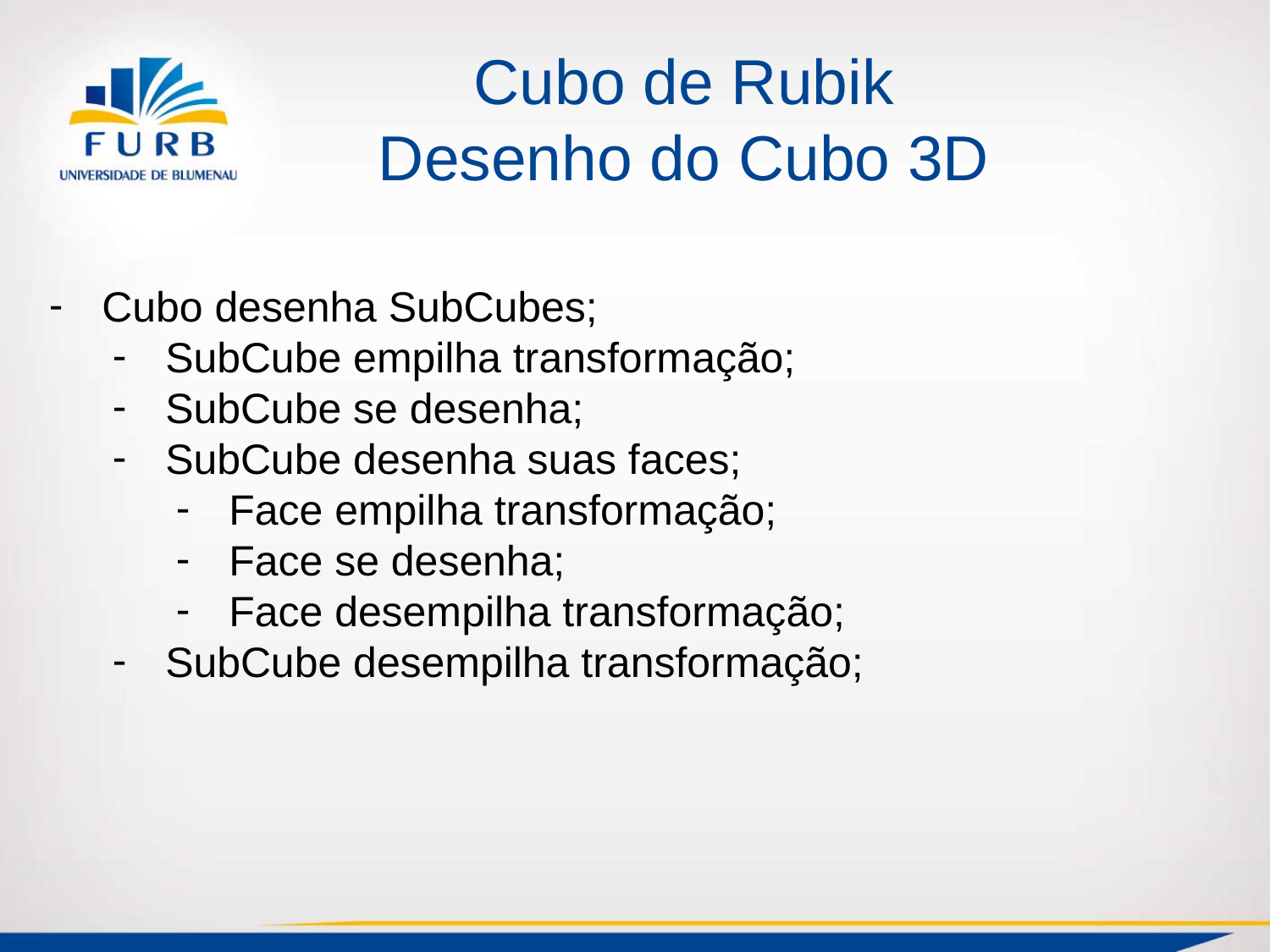

# Cubo de Rubik
Desenho do Cubo 3D

Cubo desenha SubCubes;
SubCube empilha transformação;
SubCube se desenha;
SubCube desenha suas faces;
Face empilha transformação;
Face se desenha;
Face desempilha transformação;
SubCube desempilha transformação;